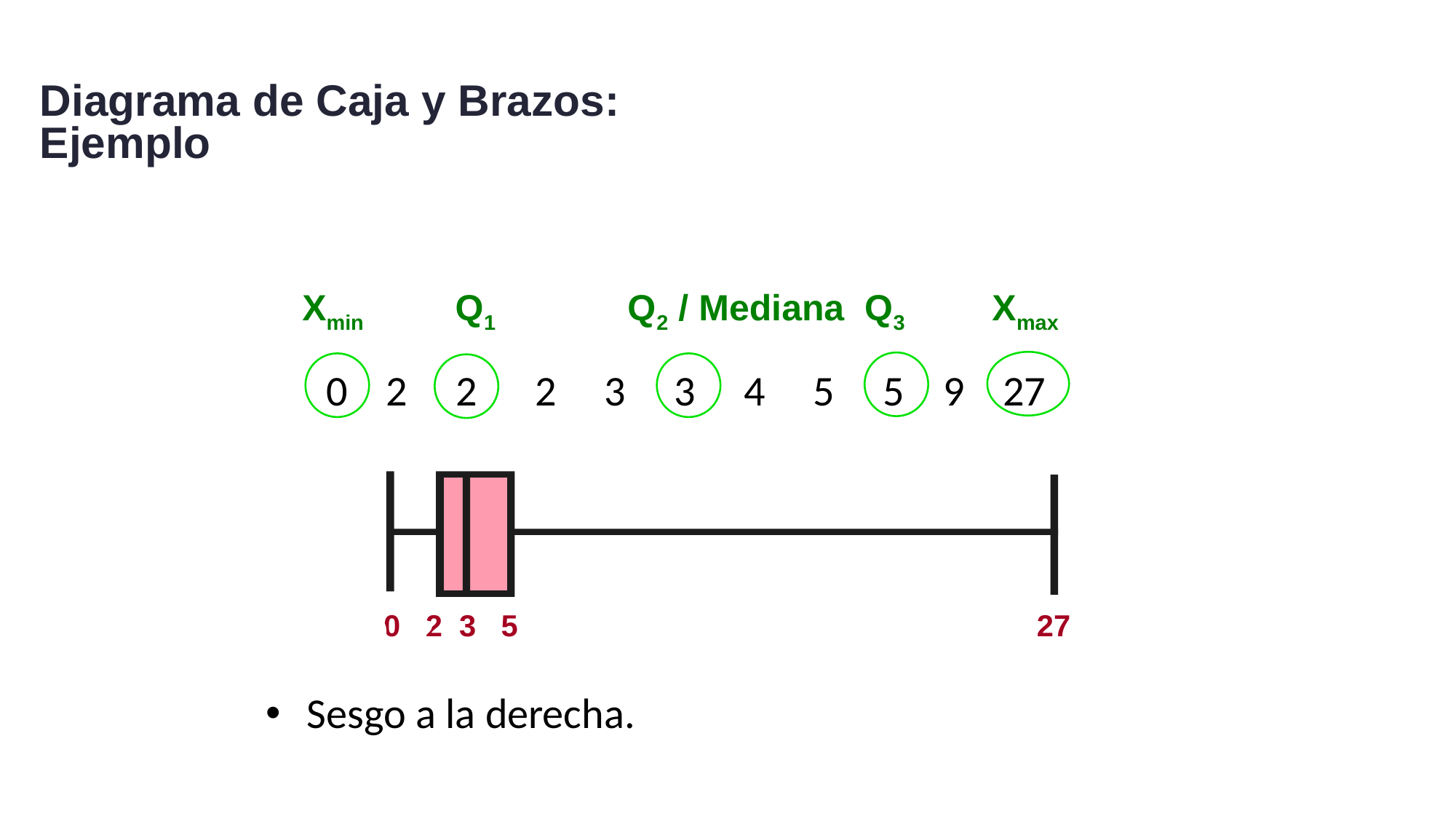

Diagrama de Caja y Brazos:
Ejemplo

  0    2     2      2     3     3     4     5     5    9    27

Sesgo a la derecha.
Xmin         Q1             Q2 / Mediana  Q3         Xmax

    0   2 3  5                                           27
0   2  3   5                                                              27